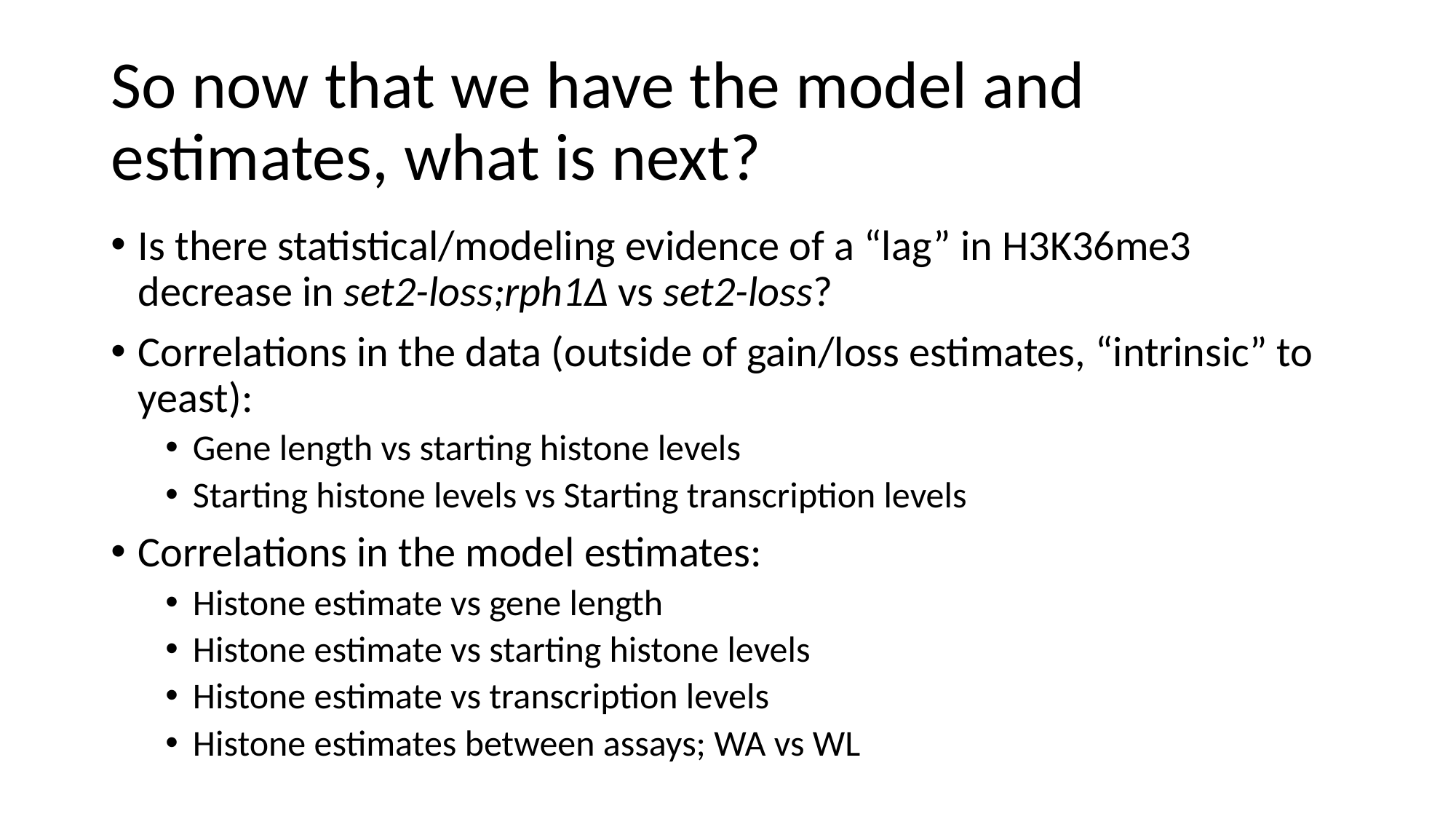

# So now that we have the model and estimates, what is next?
Is there statistical/modeling evidence of a “lag” in H3K36me3 decrease in set2-loss;rph1Δ vs set2-loss?
Correlations in the data (outside of gain/loss estimates, “intrinsic” to yeast):
Gene length vs starting histone levels
Starting histone levels vs Starting transcription levels
Correlations in the model estimates:
Histone estimate vs gene length
Histone estimate vs starting histone levels
Histone estimate vs transcription levels
Histone estimates between assays; WA vs WL